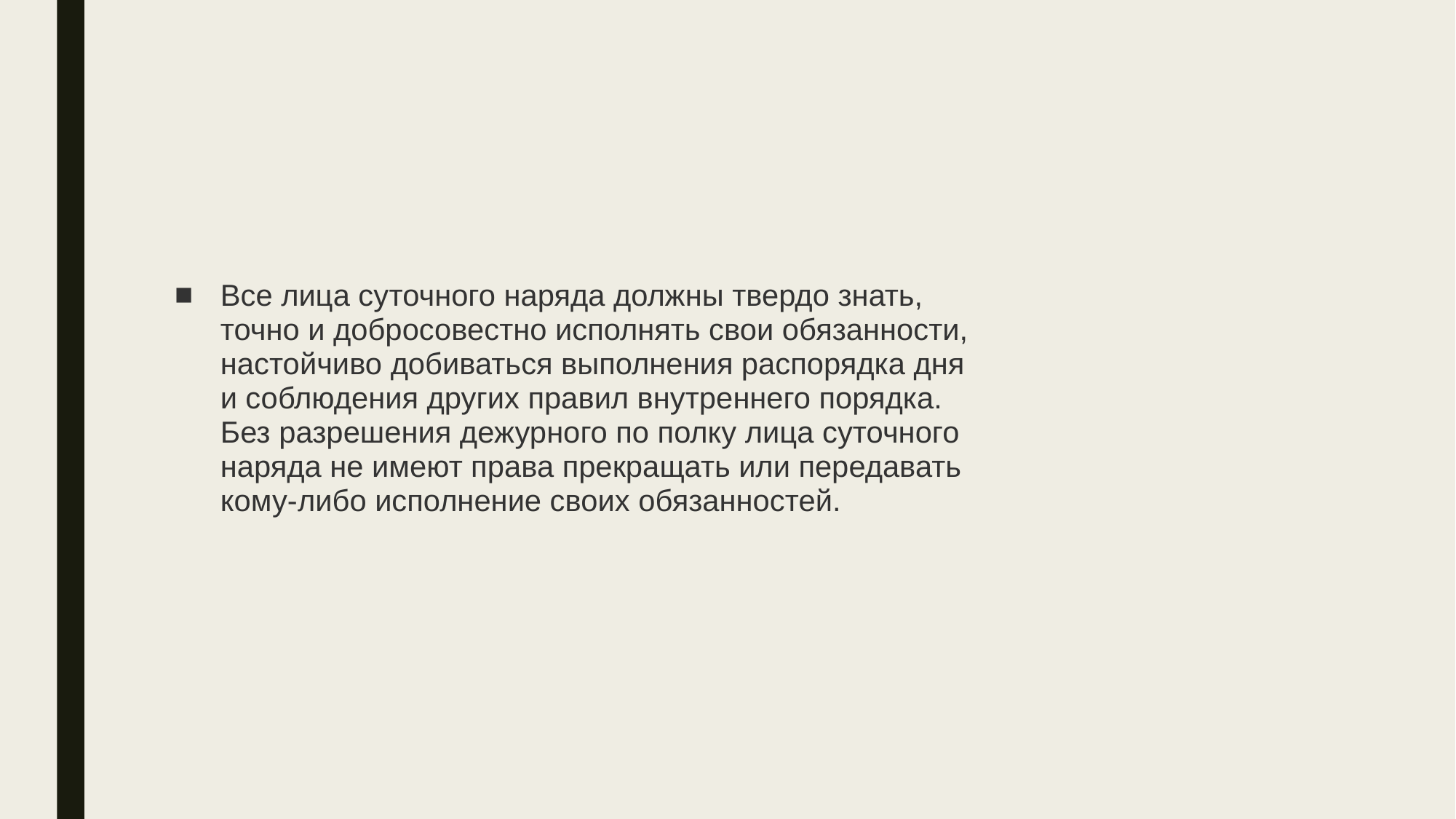

#
Все лица суточного наряда должны твердо знать,
точно и добросовестно исполнять свои обязанности,
настойчиво добиваться выполнения распорядка дня
и соблюдения других правил внутреннего порядка.
Без разрешения дежурного по полку лица суточного
наряда не имеют права прекращать или передавать
кому-либо исполнение своих обязанностей.